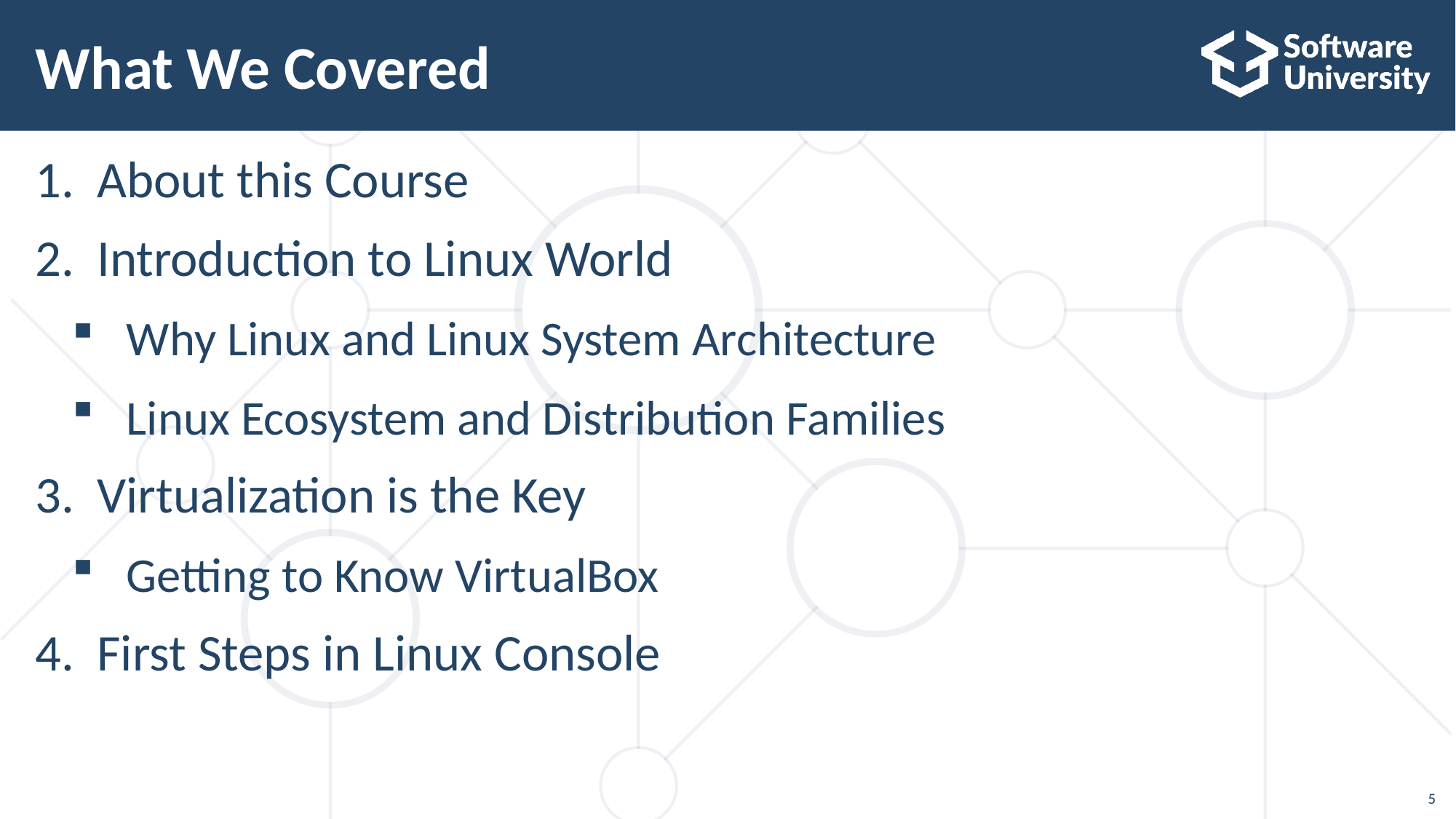

# What We Covered
About this Course
Introduction to Linux World
Why Linux and Linux System Architecture
Linux Ecosystem and Distribution Families
Virtualization is the Key
Getting to Know VirtualBox
First Steps in Linux Console
5